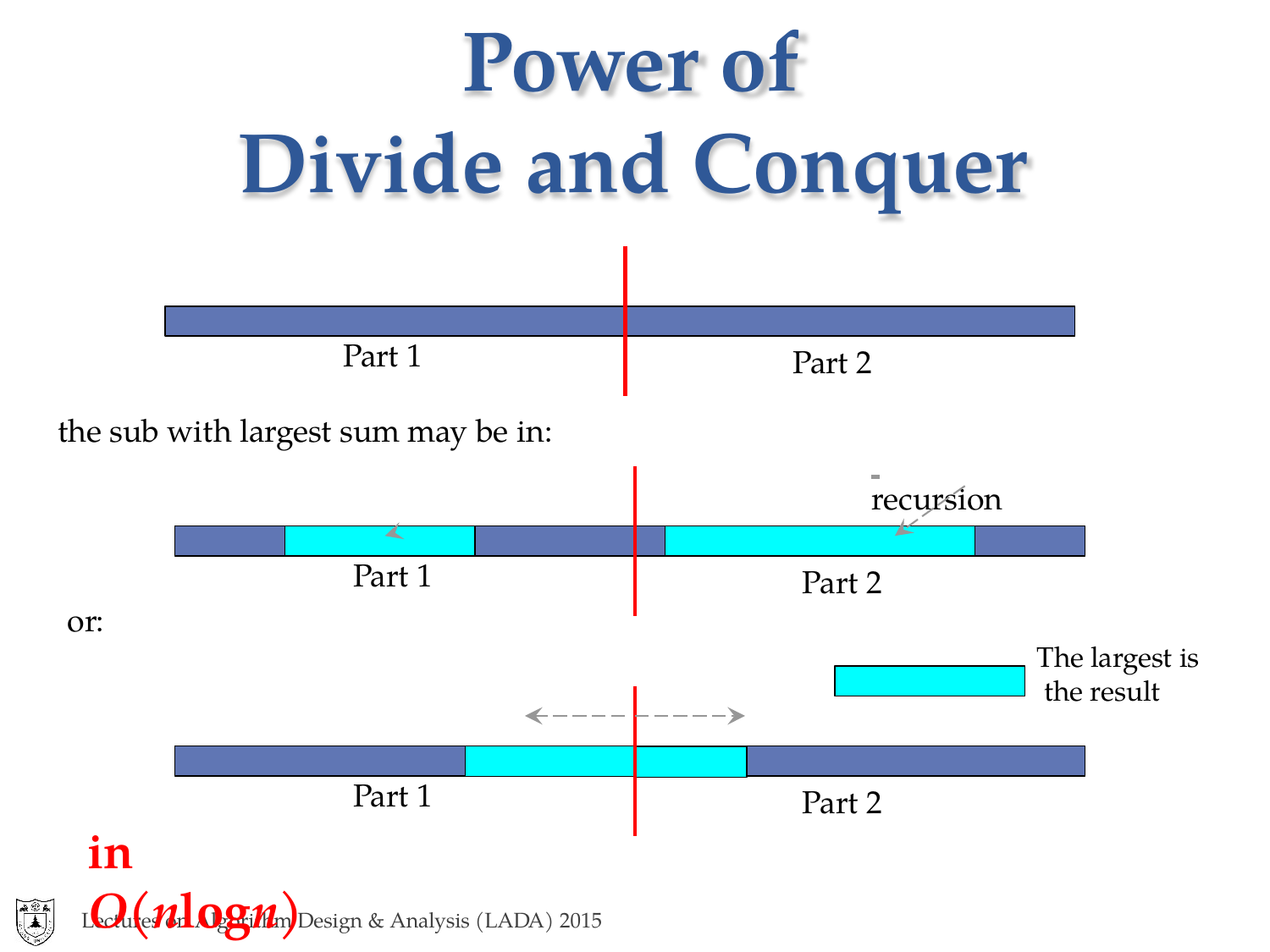

# Power of  Divide and Conquer

Part 1
Part 2
the sub with largest sum may be in:
 	  recursion

Part 1
Part 2
or:
The largest is  the result

Part 1
Part 2
in O(nlogn)
Lectures on Algorithm Design & Analysis (LADA) 2015